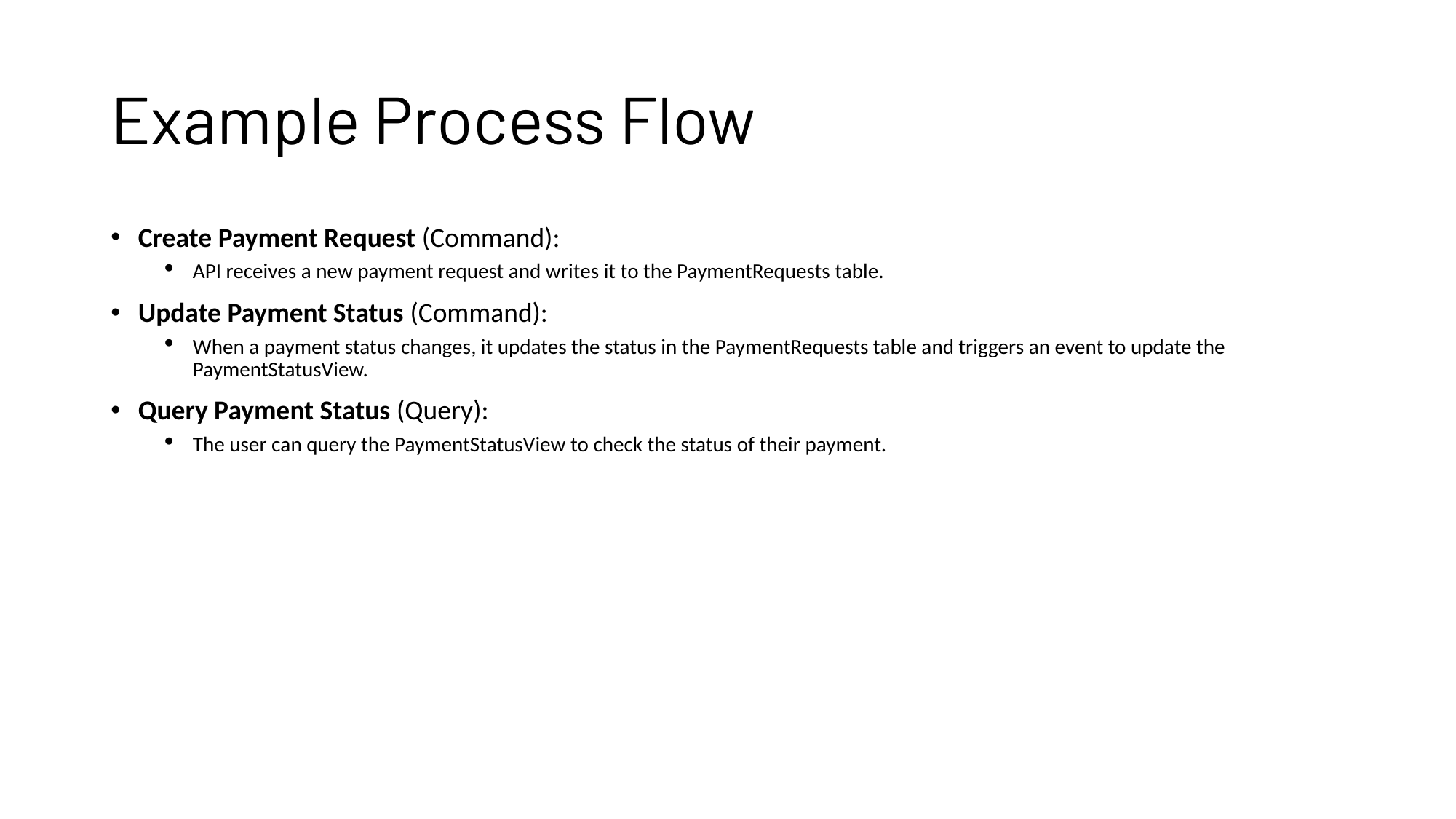

# Example Process Flow
Create Payment Request (Command):
API receives a new payment request and writes it to the PaymentRequests table.
Update Payment Status (Command):
When a payment status changes, it updates the status in the PaymentRequests table and triggers an event to update the PaymentStatusView.
Query Payment Status (Query):
The user can query the PaymentStatusView to check the status of their payment.